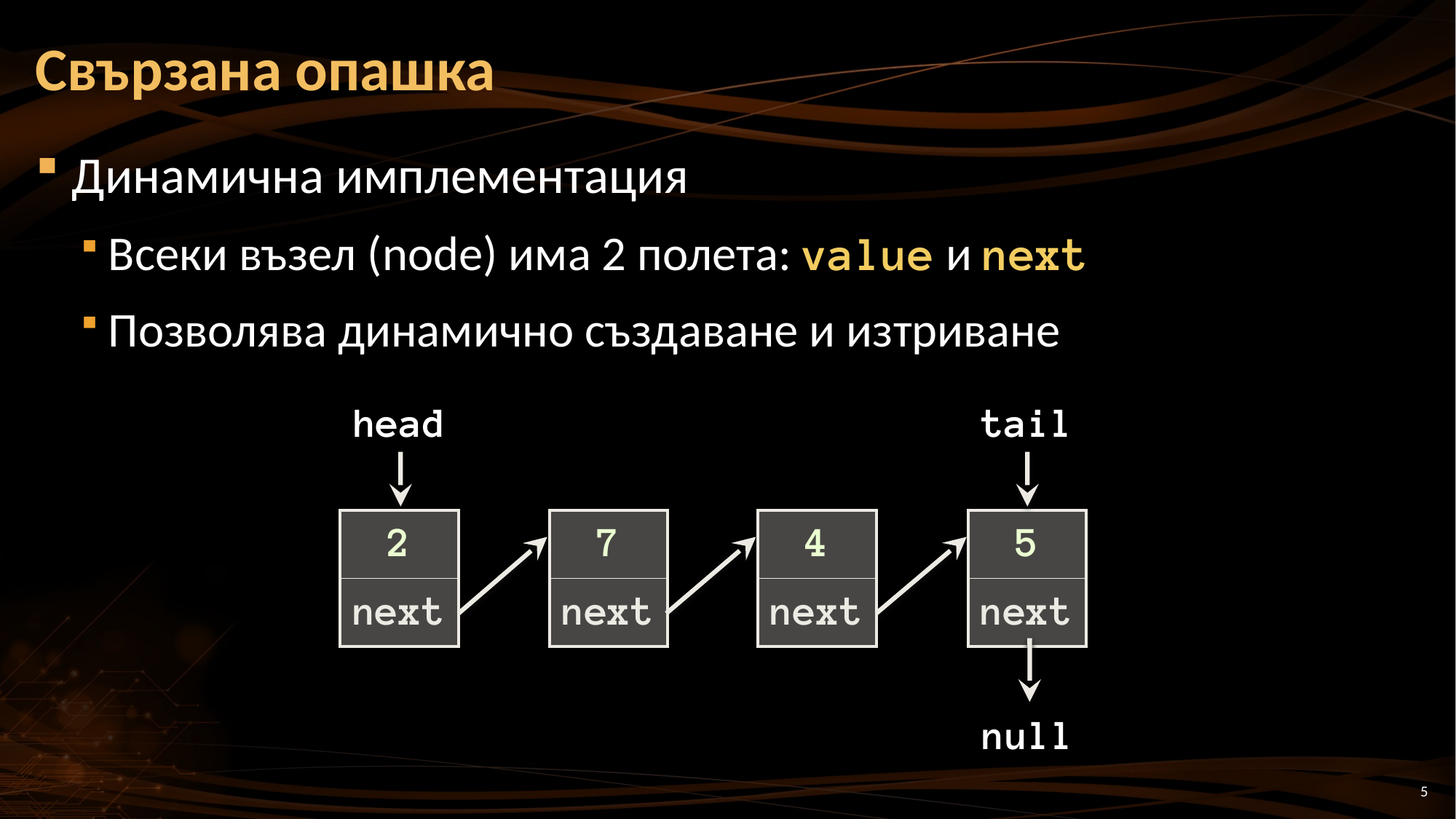

# Свързана опашка
Динамична имплементация
Всеки възел (node) има 2 полета: value и next
Позволява динамично създаване и изтриване
tail
head

| 2 |
| --- |
| next |
| 7 |
| --- |
| next |
| 4 |
| --- |
| next |
| 5 |
| --- |
| next |

null
5